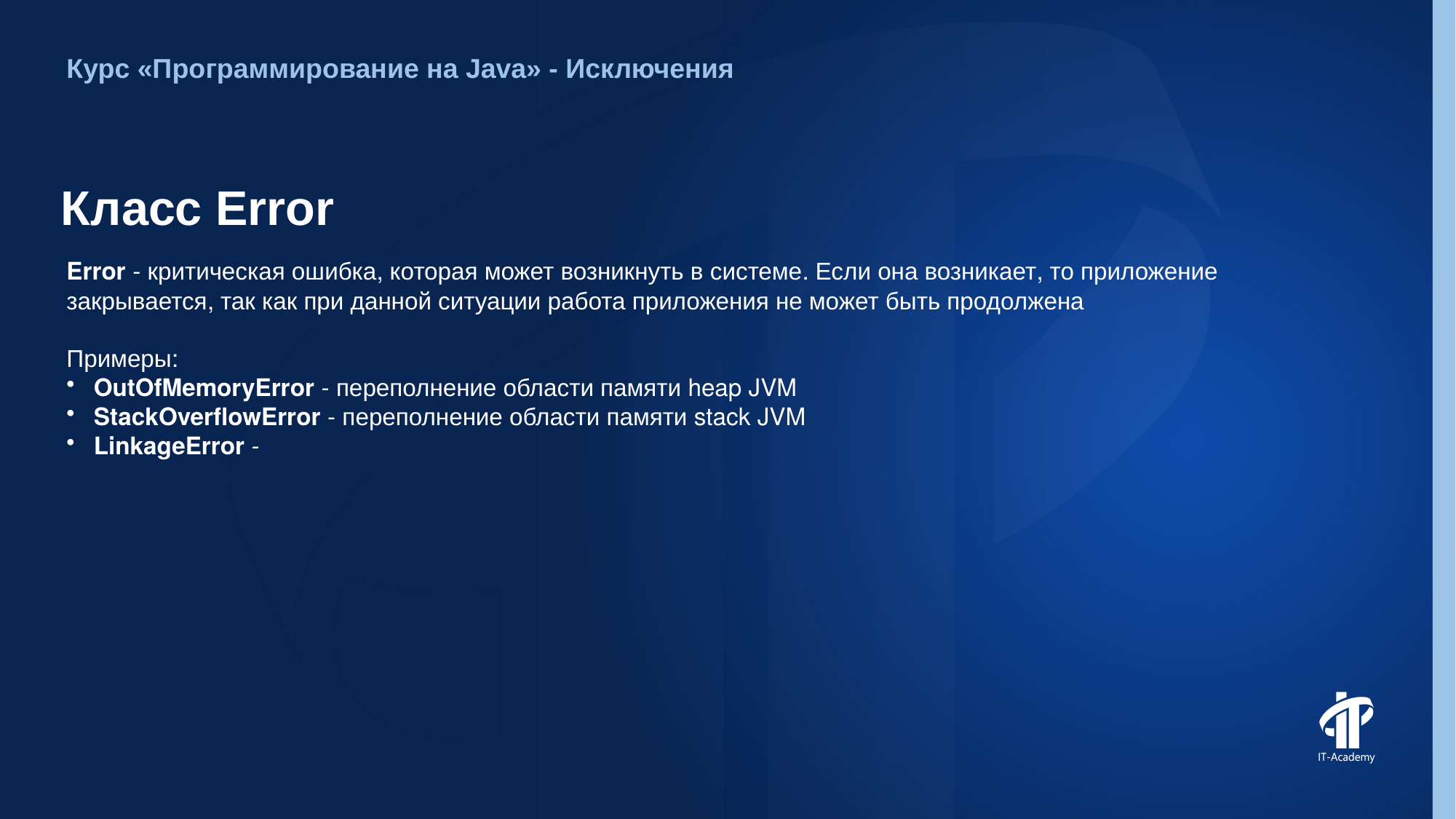

Курс «Программирование на Java» - Исключения
# Класс Error
Error - критическая ошибка, которая может возникнуть в системе. Если она возникает, то приложение закрывается, так как при данной ситуации работа приложения не может быть продолжена

Примеры:
OutOfMemoryError - переполнение области памяти heap JVM
StackOverflowError - переполнение области памяти stack JVM
LinkageError -